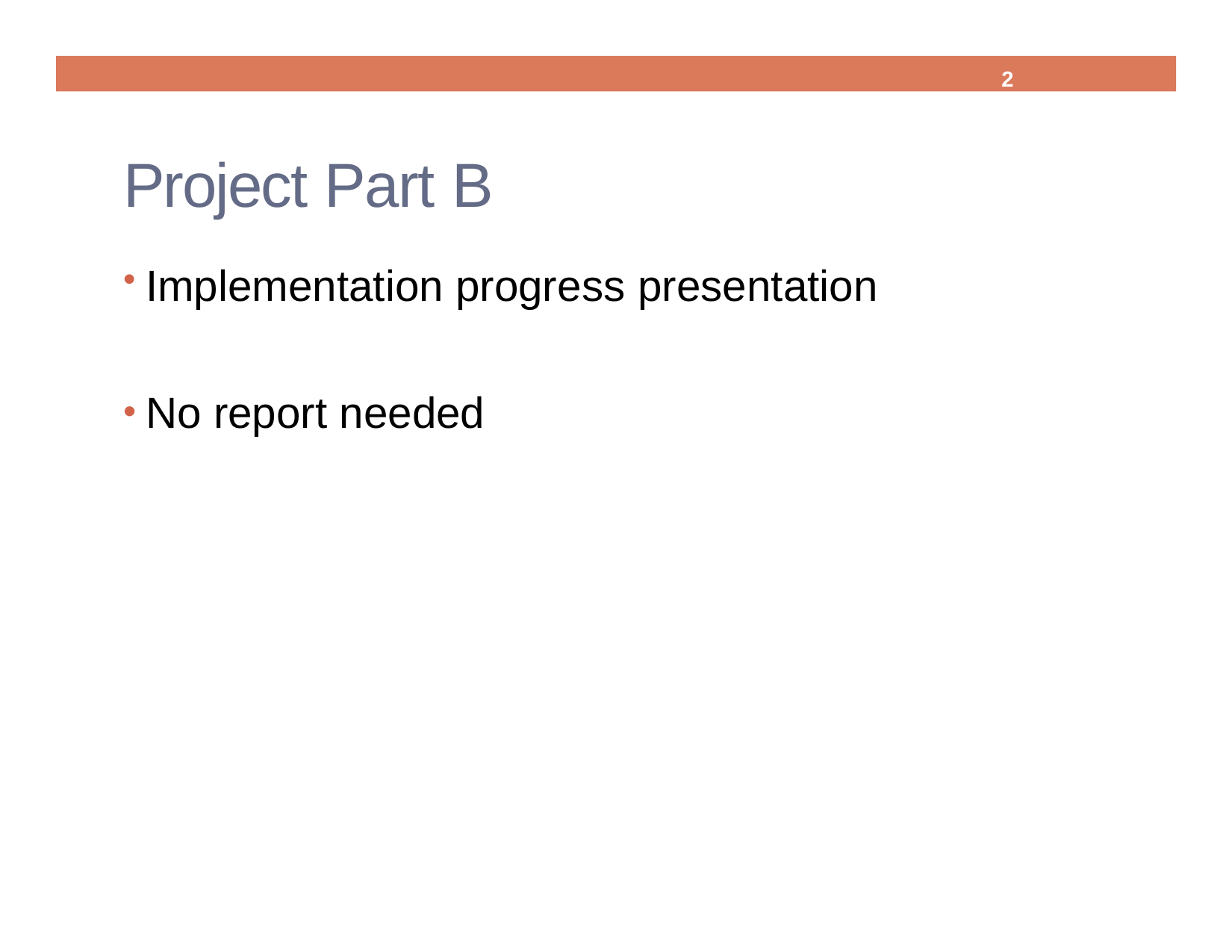

2
# Project Part B
Implementation progress presentation

No report needed